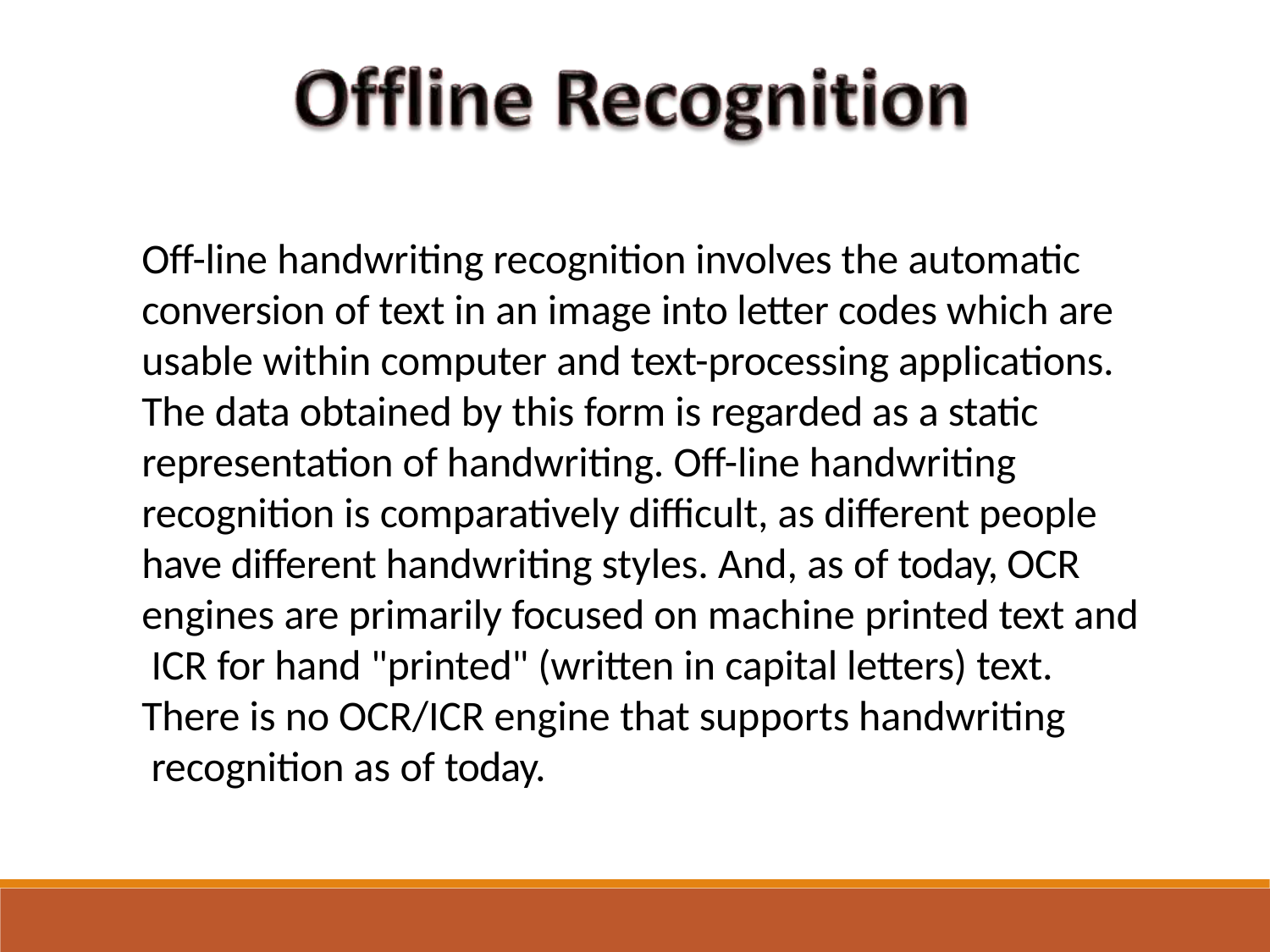

Off-line handwriting recognition involves the automatic  conversion of text in an image into letter codes which are  usable within computer and text-processing applications.  The data obtained by this form is regarded as a static  representation of handwriting. Off-line handwriting  recognition is comparatively difficult, as different people  have different handwriting styles. And, as of today, OCR  engines are primarily focused on machine printed text and  ICR for hand "printed" (written in capital letters) text.
There is no OCR/ICR engine that supports handwriting  recognition as of today.